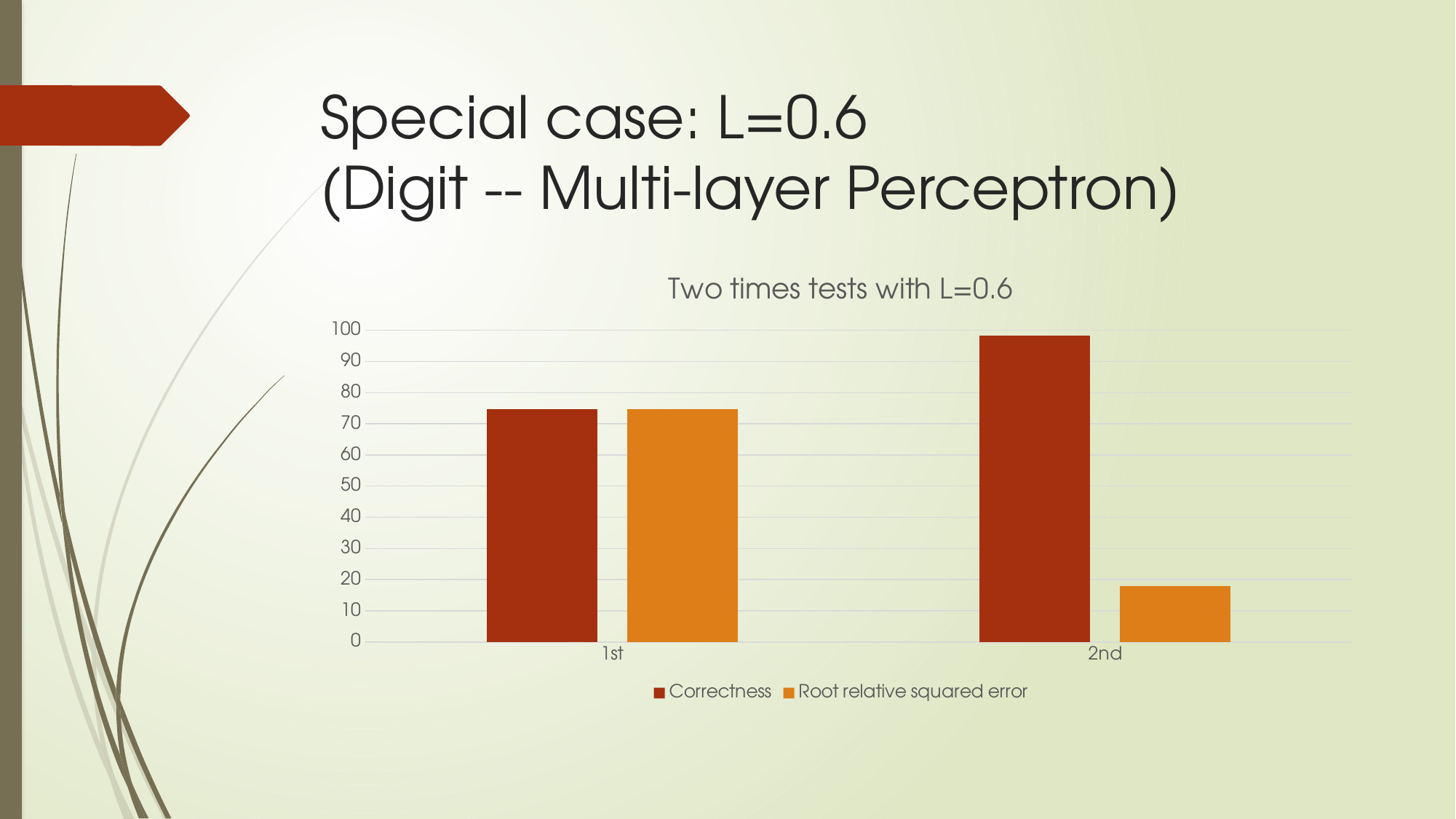

# Special case: L=0.6 (Digit -- Multi-layer Perceptron)

### Chart: Two times tests with L=0.6

| Category | Correctness | Root relative squared error |
|---|---|---|
| 1st | 74.77 | 74.6975 |
| 2nd | 98.36239999999998 | 17.857 |